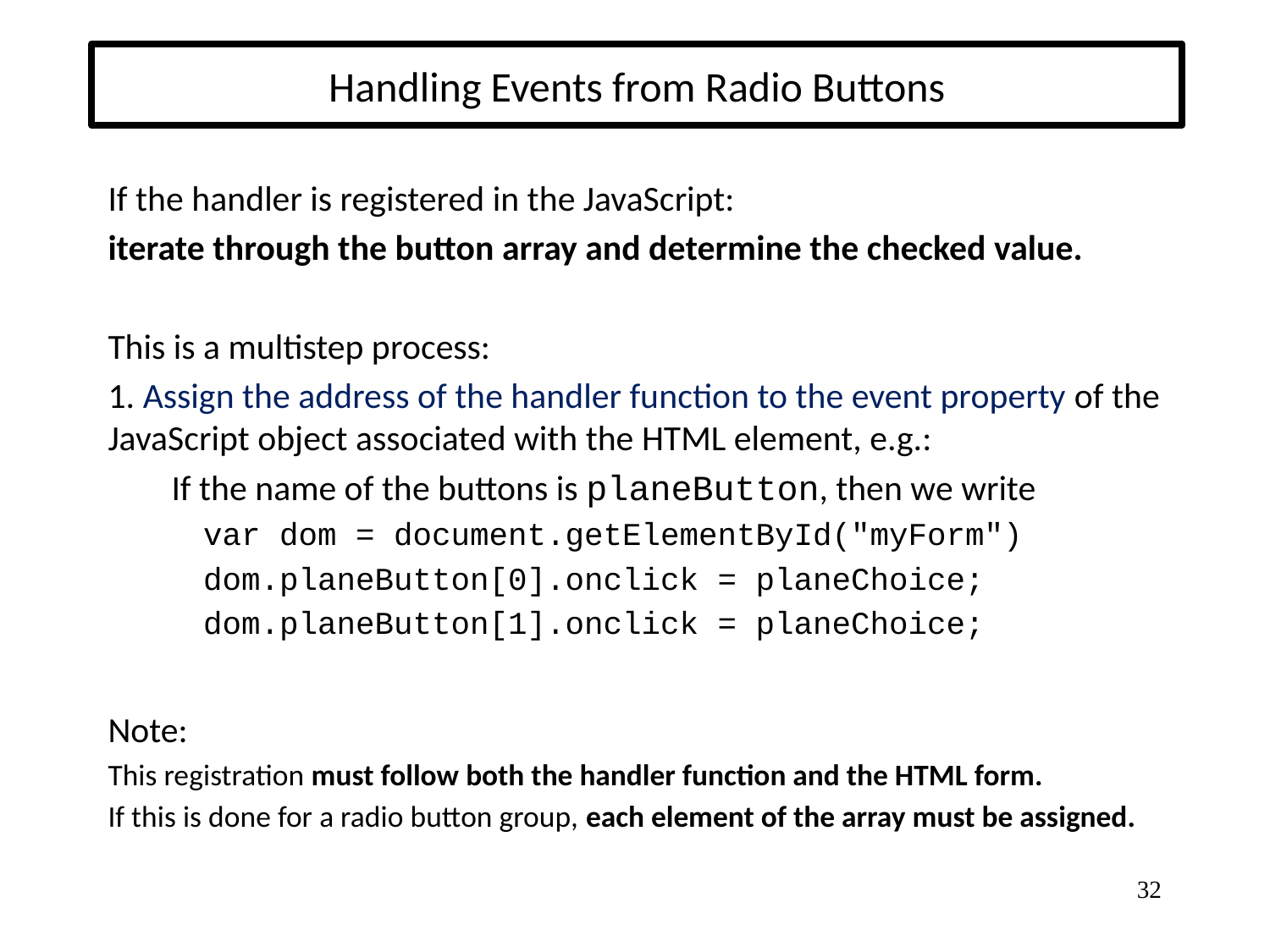

# Handling Events from Radio Buttons
If the handler is registered in the JavaScript:
iterate through the button array and determine the checked value.

This is a multistep process:
1. Assign the address of the handler function to the event property of the JavaScript object associated with the HTML element, e.g.:
If the name of the buttons is planeButton, then we write
var dom = document.getElementById(″myForm″)
dom.planeButton[0].onclick = planeChoice;
dom.planeButton[1].onclick = planeChoice;

Note:
This registration must follow both the handler function and the HTML form.
If this is done for a radio button group, each element of the array must be assigned.

32